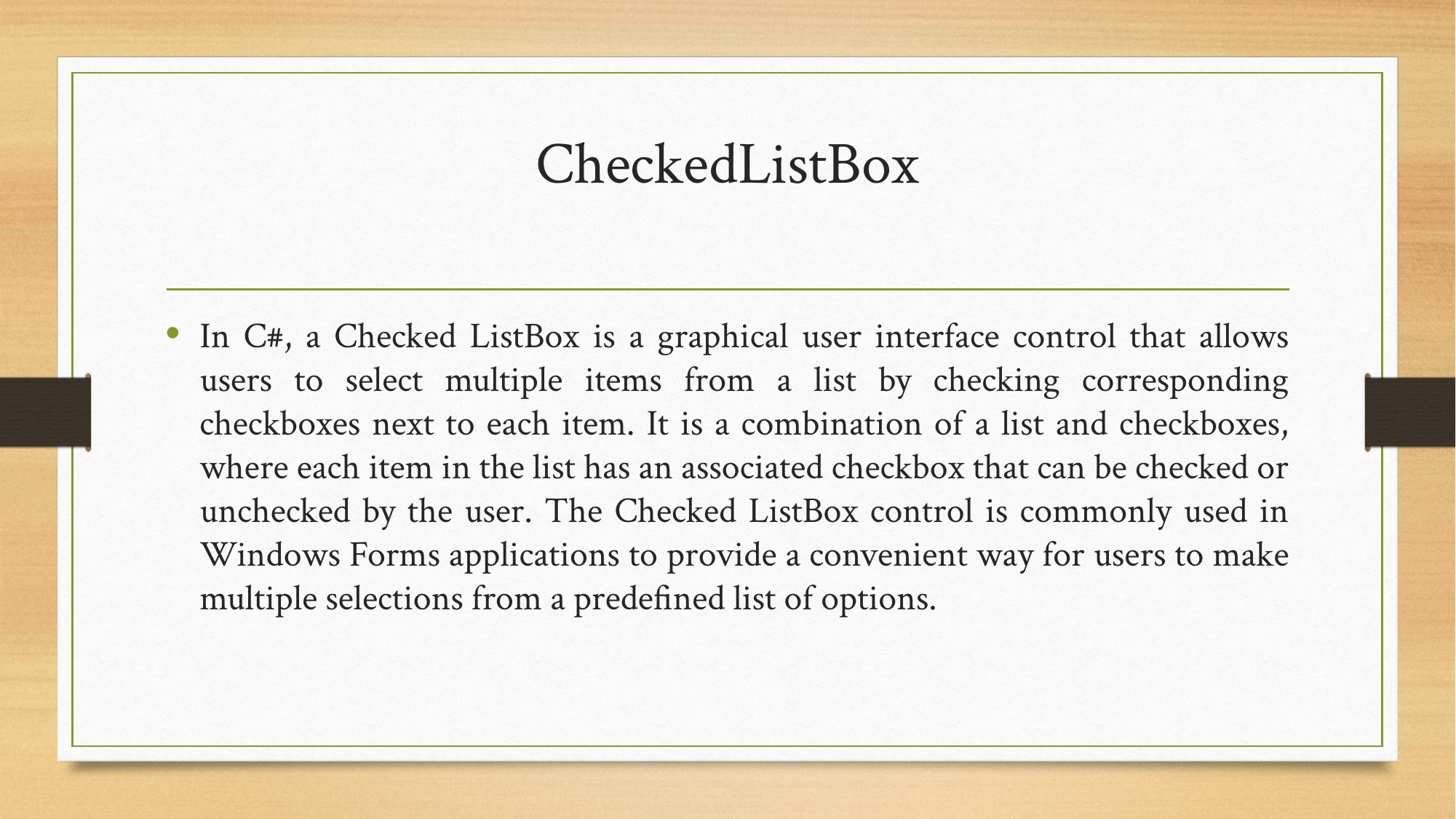

# CheckedListBox
In C#, a Checked ListBox is a graphical user interface control that allows users to select multiple items from a list by checking corresponding checkboxes next to each item. It is a combination of a list and checkboxes, where each item in the list has an associated checkbox that can be checked or unchecked by the user. The Checked ListBox control is commonly used in Windows Forms applications to provide a convenient way for users to make multiple selections from a predefined list of options.